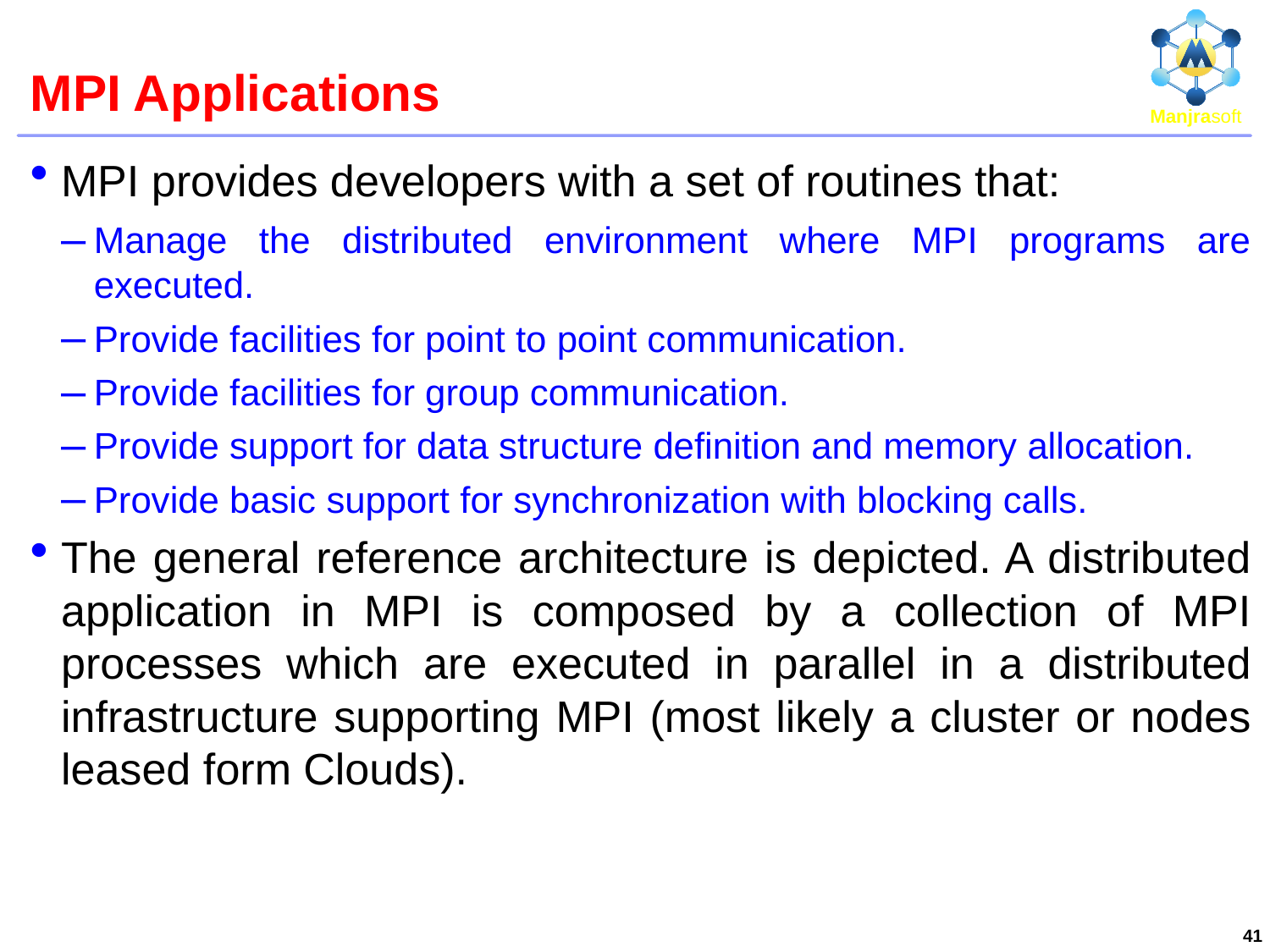

# MPI Applications
MPI provides developers with a set of routines that:
Manage the distributed environment where MPI programs are executed.
Provide facilities for point to point communication.
Provide facilities for group communication.
Provide support for data structure definition and memory allocation.
Provide basic support for synchronization with blocking calls.
The general reference architecture is depicted. A distributed application in MPI is composed by a collection of MPI processes which are executed in parallel in a distributed infrastructure supporting MPI (most likely a cluster or nodes leased form Clouds).

41